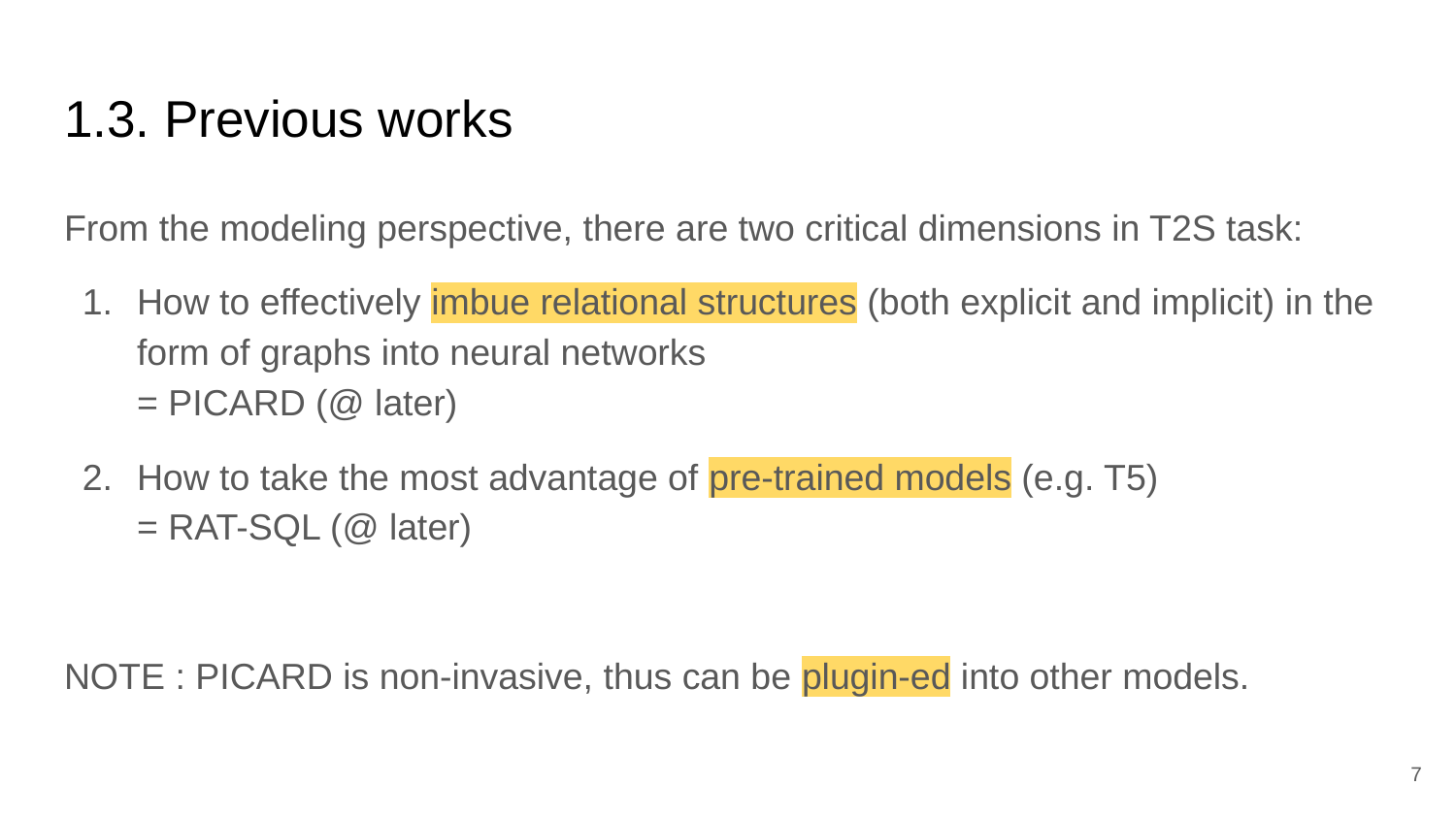

# 1.3. Previous works
From the modeling perspective, there are two critical dimensions in T2S task:
How to effectively imbue relational structures (both explicit and implicit) in the form of graphs into neural networks
= PICARD (@ later)
How to take the most advantage of pre-trained models (e.g. T5)
= RAT-SQL (@ later)

NOTE : PICARD is non-invasive, thus can be plugin-ed into other models.
7